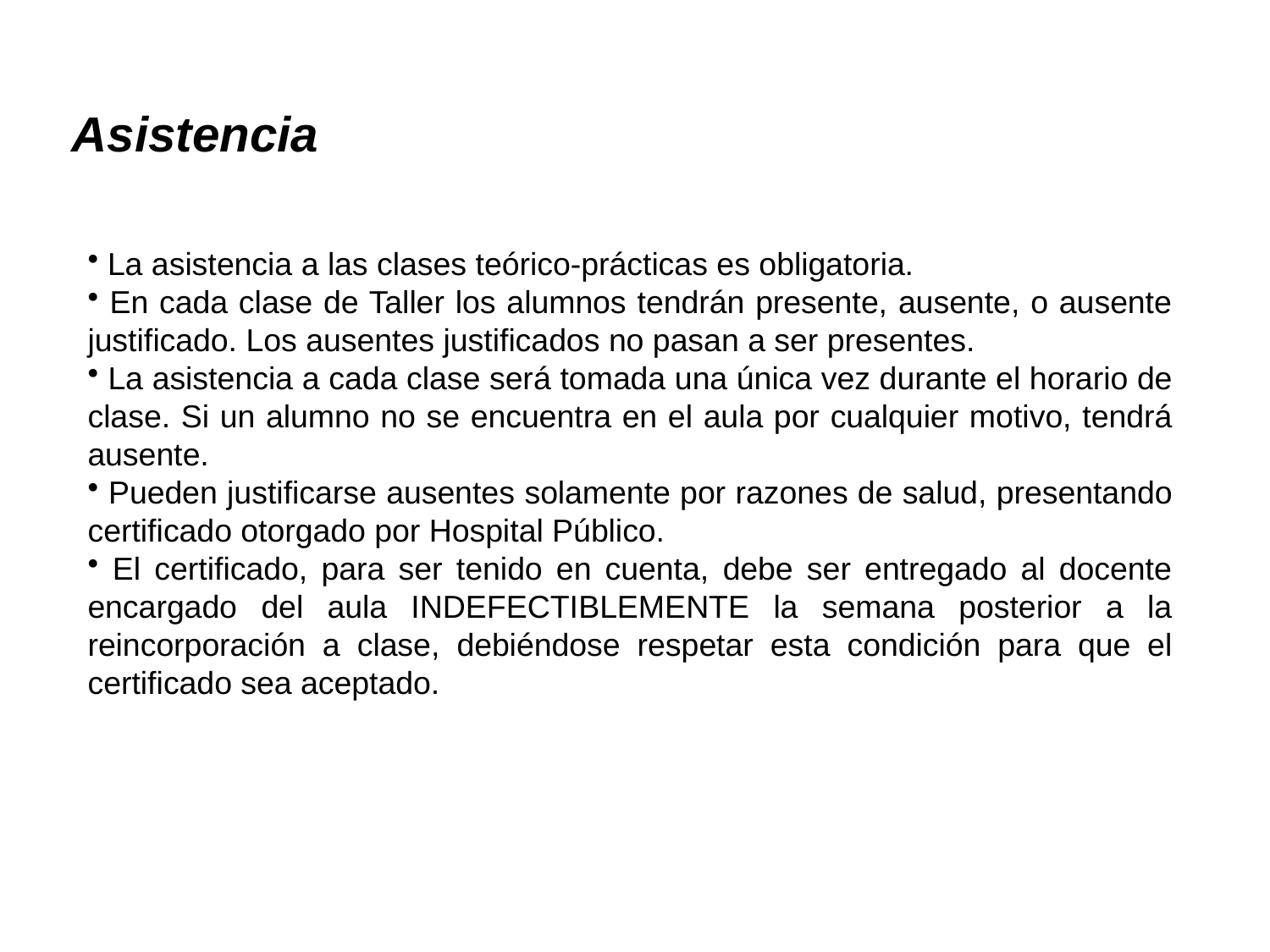

Asistencia
 La asistencia a las clases teórico-prácticas es obligatoria.
 En cada clase de Taller los alumnos tendrán presente, ausente, o ausente justificado. Los ausentes justificados no pasan a ser presentes.
 La asistencia a cada clase será tomada una única vez durante el horario de clase. Si un alumno no se encuentra en el aula por cualquier motivo, tendrá ausente.
 Pueden justificarse ausentes solamente por razones de salud, presentando certificado otorgado por Hospital Público.
 El certificado, para ser tenido en cuenta, debe ser entregado al docente encargado del aula INDEFECTIBLEMENTE la semana posterior a la reincorporación a clase, debiéndose respetar esta condición para que el certificado sea aceptado.